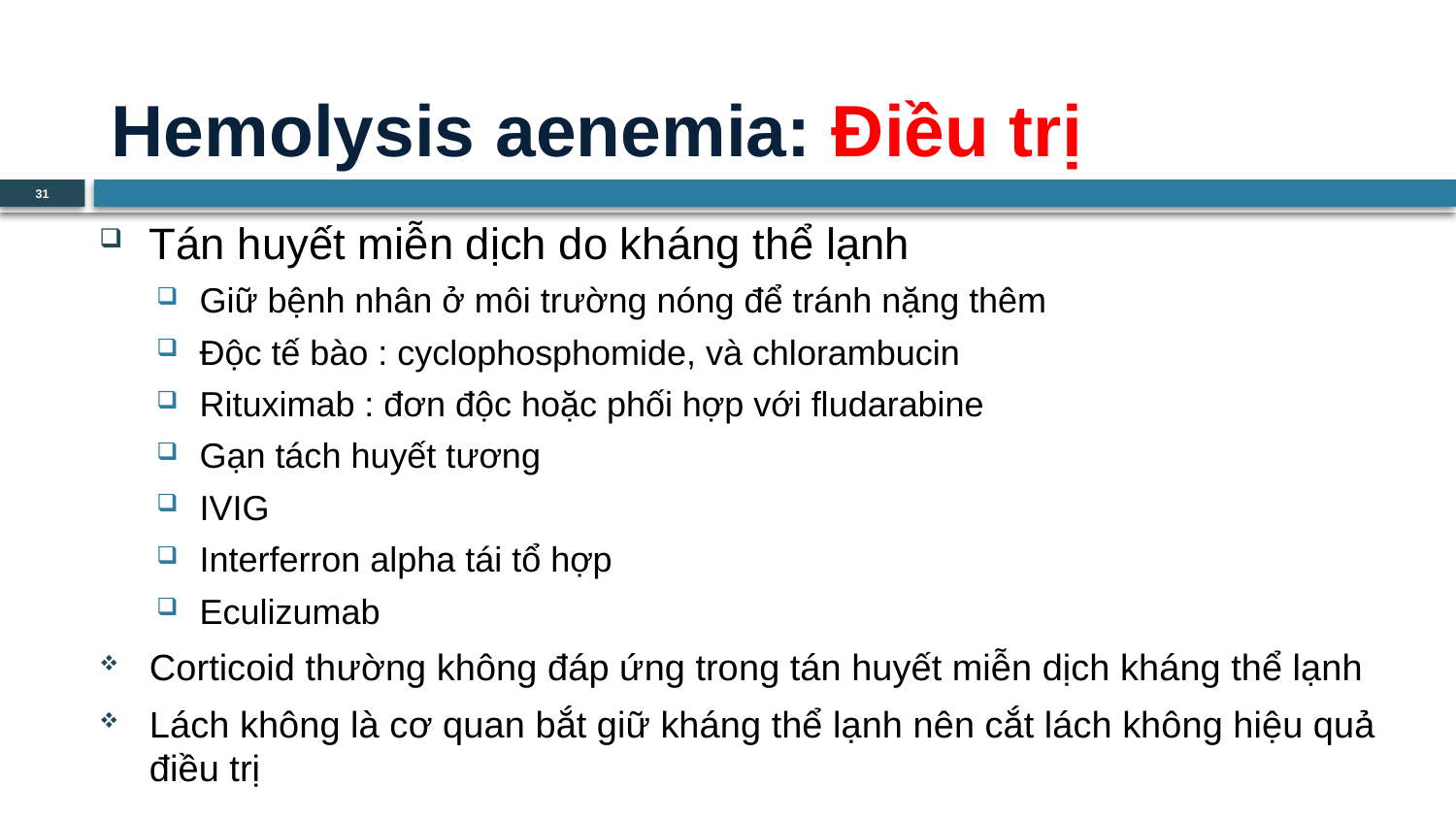

# Hemolysis aenemia: Điều trị
31
Tán huyết miễn dịch do kháng thể lạnh
Giữ bệnh nhân ở môi trường nóng để tránh nặng thêm
Độc tế bào : cyclophosphomide, và chlorambucin
Rituximab : đơn độc hoặc phối hợp với fludarabine
Gạn tách huyết tương
IVIG
Interferron alpha tái tổ hợp
Eculizumab
Corticoid thường không đáp ứng trong tán huyết miễn dịch kháng thể lạnh
Lách không là cơ quan bắt giữ kháng thể lạnh nên cắt lách không hiệu quả điều trị